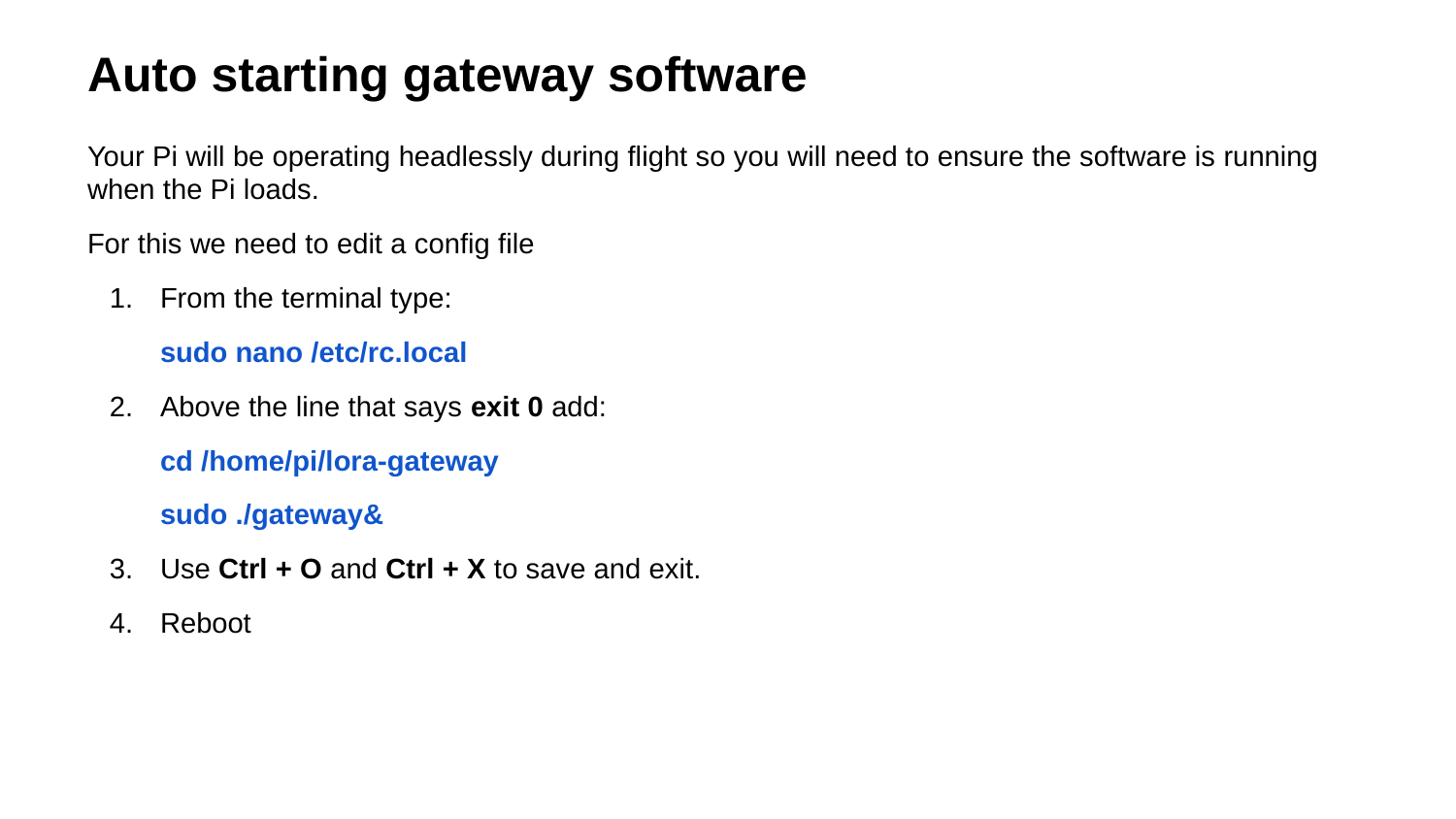

# Auto starting gateway software
Your Pi will be operating headlessly during flight so you will need to ensure the software is running when the Pi loads.
For this we need to edit a config file
From the terminal type:
sudo nano /etc/rc.local
Above the line that says exit 0 add:
cd /home/pi/lora-gateway
sudo ./gateway&
Use Ctrl + O and Ctrl + X to save and exit.
Reboot